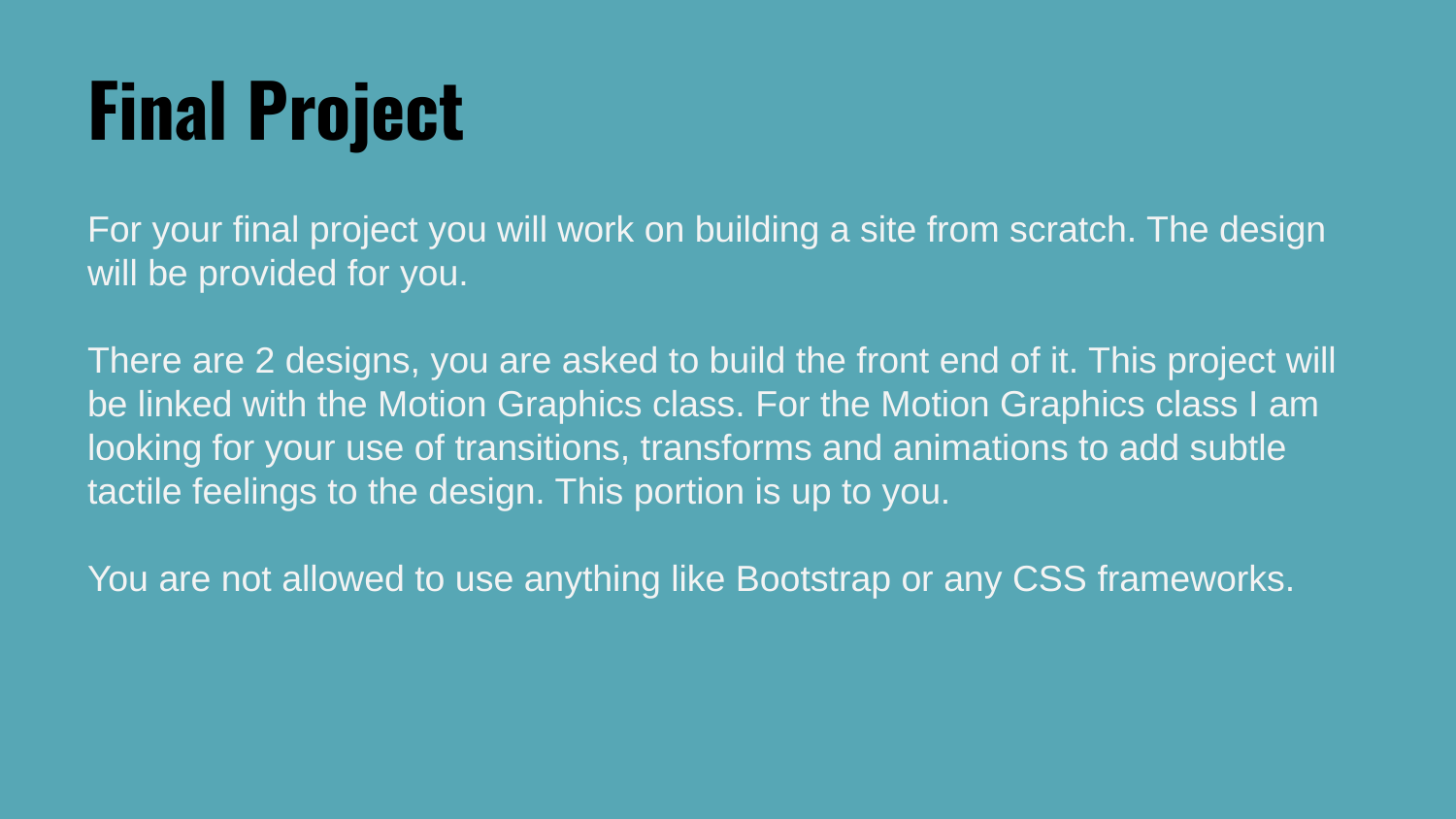

# Final Project
For your final project you will work on building a site from scratch. The design will be provided for you.

There are 2 designs, you are asked to build the front end of it. This project will be linked with the Motion Graphics class. For the Motion Graphics class I am looking for your use of transitions, transforms and animations to add subtle tactile feelings to the design. This portion is up to you.

You are not allowed to use anything like Bootstrap or any CSS frameworks.